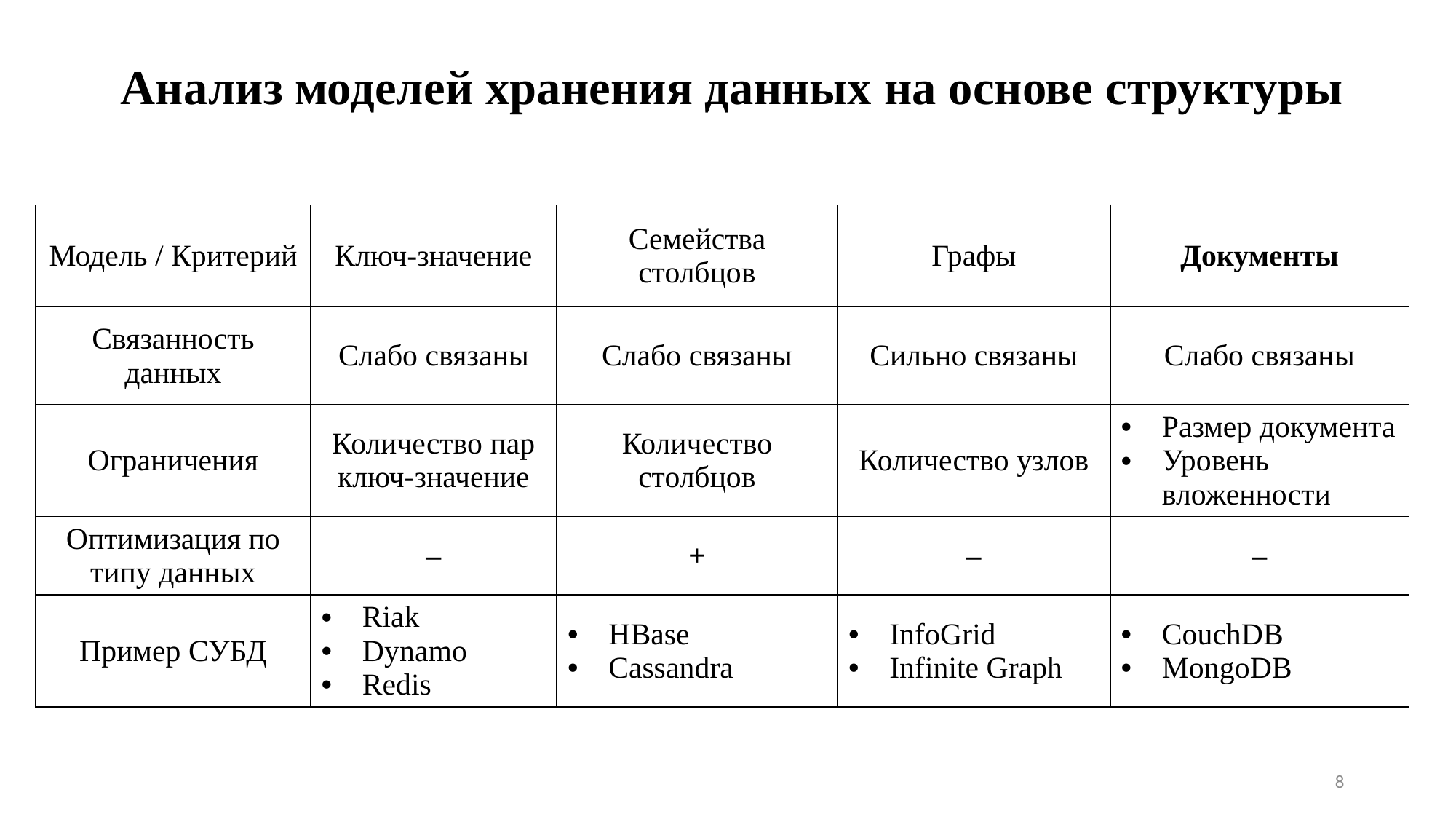

# Анализ моделей хранения данных на основе структуры
| Модель / Критерий | Ключ-значение | Семейства столбцов | Графы | Документы |
| --- | --- | --- | --- | --- |
| Связанность данных | Слабо связаны | Слабо связаны | Сильно связаны | Слабо связаны |
| Ограничения | Количество пар ключ-значение | Количество столбцов | Количество узлов | Размер документа Уровень вложенности |
| Оптимизация по типу данных | – | + | – | – |
| Пример СУБД | Riak Dynamo Redis | HBase Cassandra | InfoGrid Infinite Graph | CouchDB MongoDB |
8